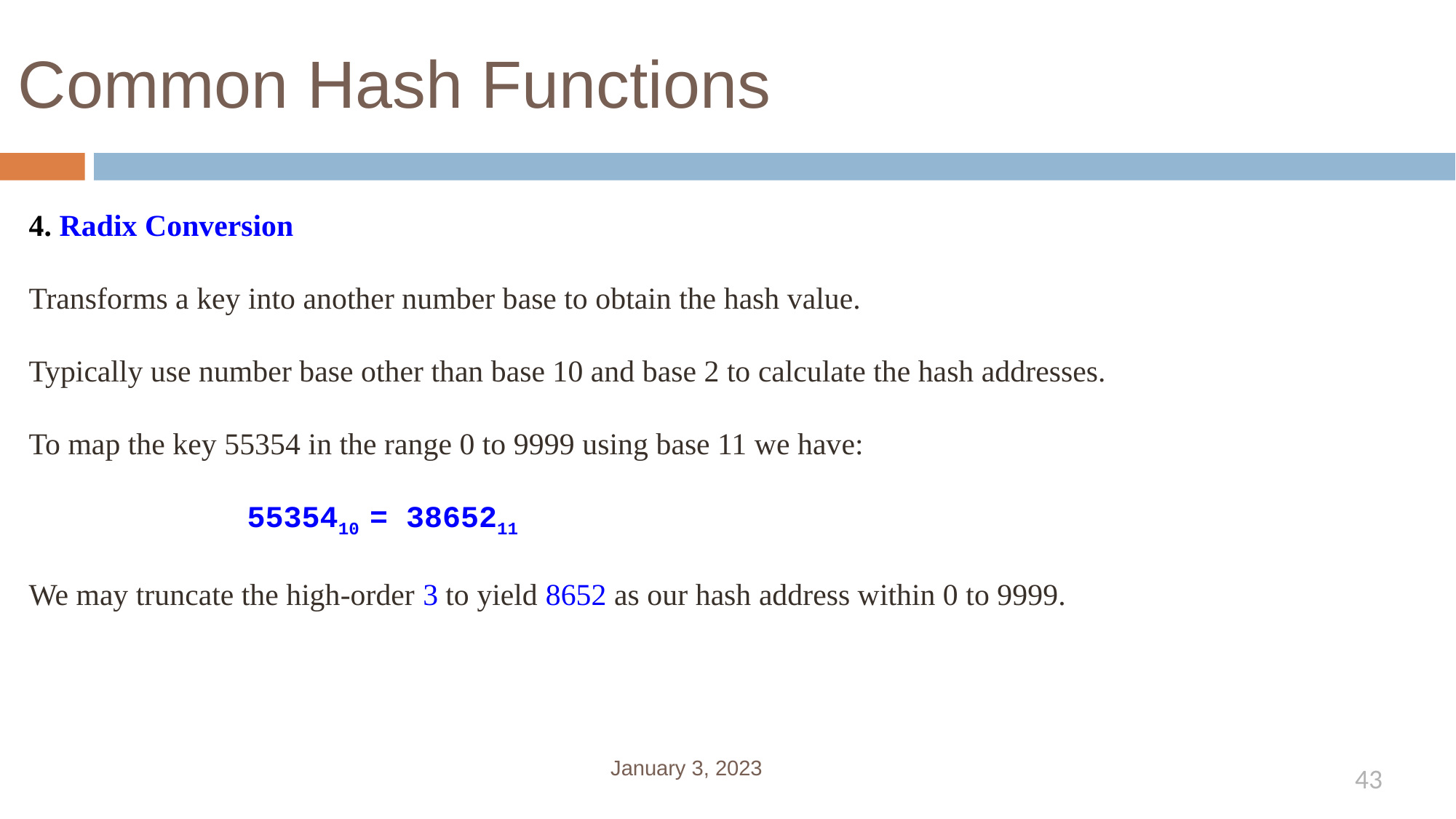

# Common Hash Functions
4. Radix Conversion

Transforms a key into another number base to obtain the hash value.

Typically use number base other than base 10 and base 2 to calculate the hash addresses.

To map the key 55354 in the range 0 to 9999 using base 11 we have:

		5535410 = 3865211

We may truncate the high-order 3 to yield 8652 as our hash address within 0 to 9999.
January 3, 2023
43